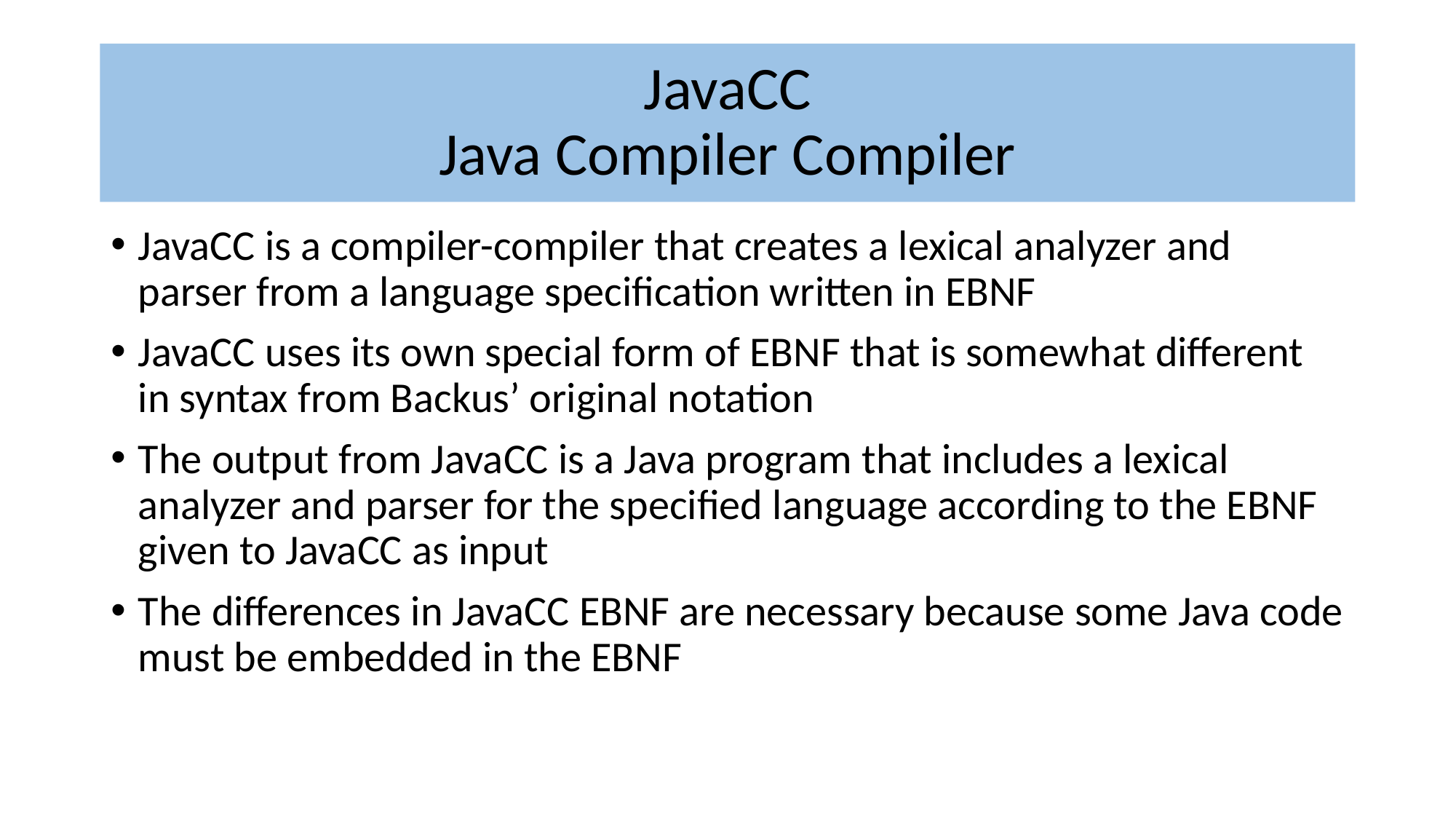

# JavaCC Java Compiler Compiler
JavaCC is a compiler-compiler that creates a lexical analyzer and parser from a language specification written in EBNF
JavaCC uses its own special form of EBNF that is somewhat different in syntax from Backus’ original notation
The output from JavaCC is a Java program that includes a lexical analyzer and parser for the specified language according to the EBNF given to JavaCC as input
The differences in JavaCC EBNF are necessary because some Java code must be embedded in the EBNF